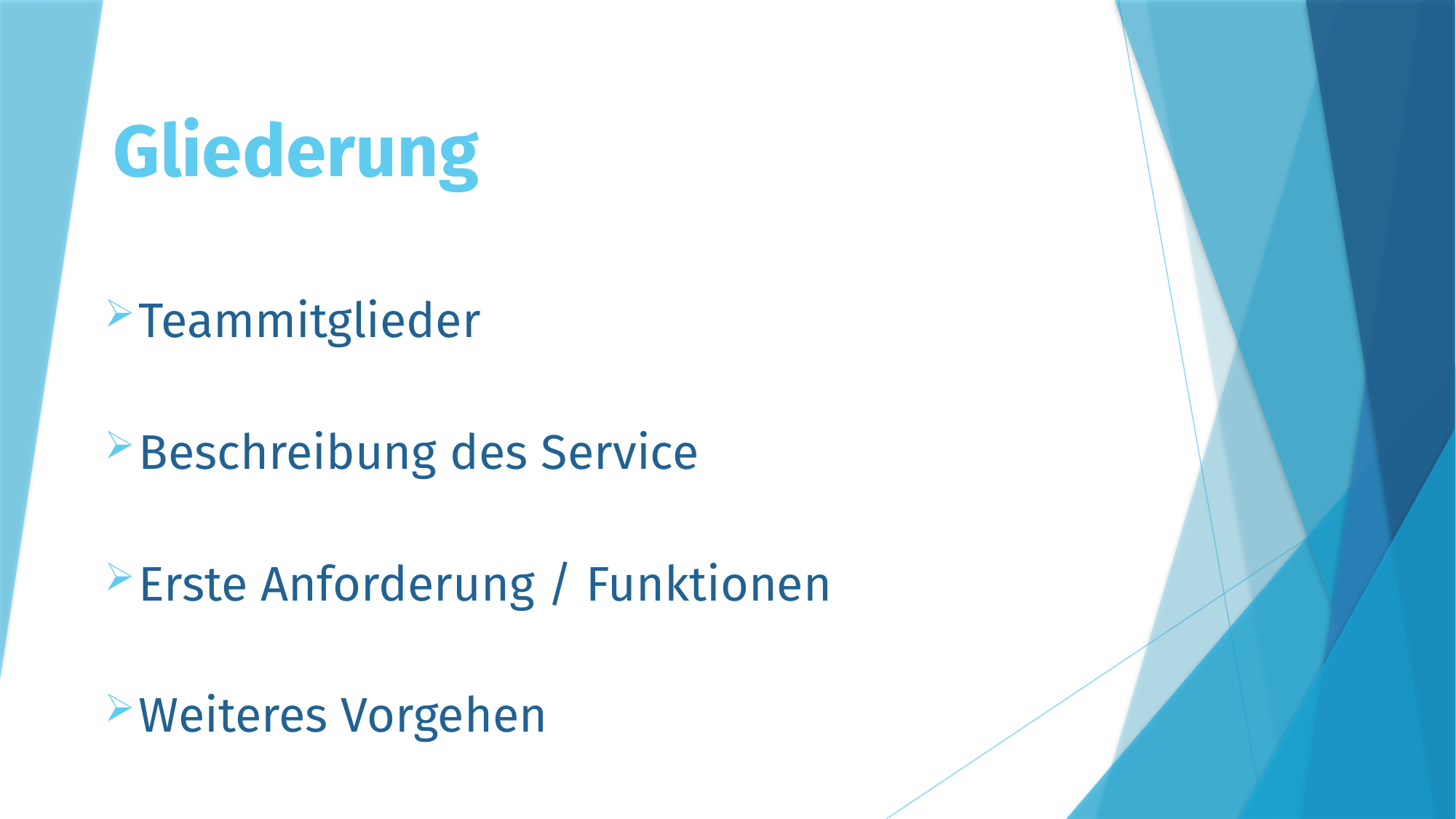

# Gliederung
Teammitglieder
Beschreibung des Service
Erste Anforderung / Funktionen
Weiteres Vorgehen